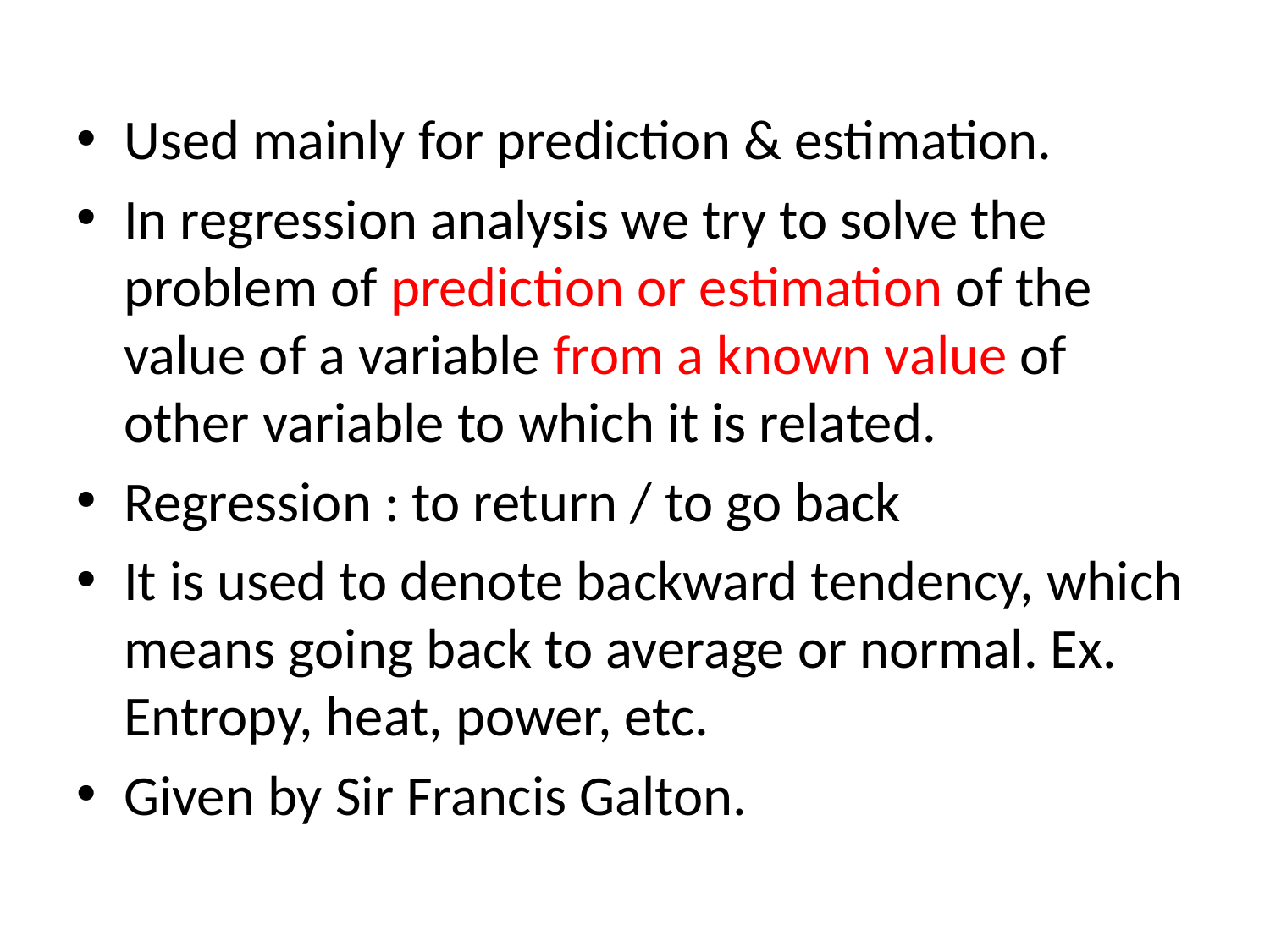

#
Used mainly for prediction & estimation.
In regression analysis we try to solve the problem of prediction or estimation of the value of a variable from a known value of other variable to which it is related.
Regression : to return / to go back
It is used to denote backward tendency, which means going back to average or normal. Ex. Entropy, heat, power, etc.
Given by Sir Francis Galton.